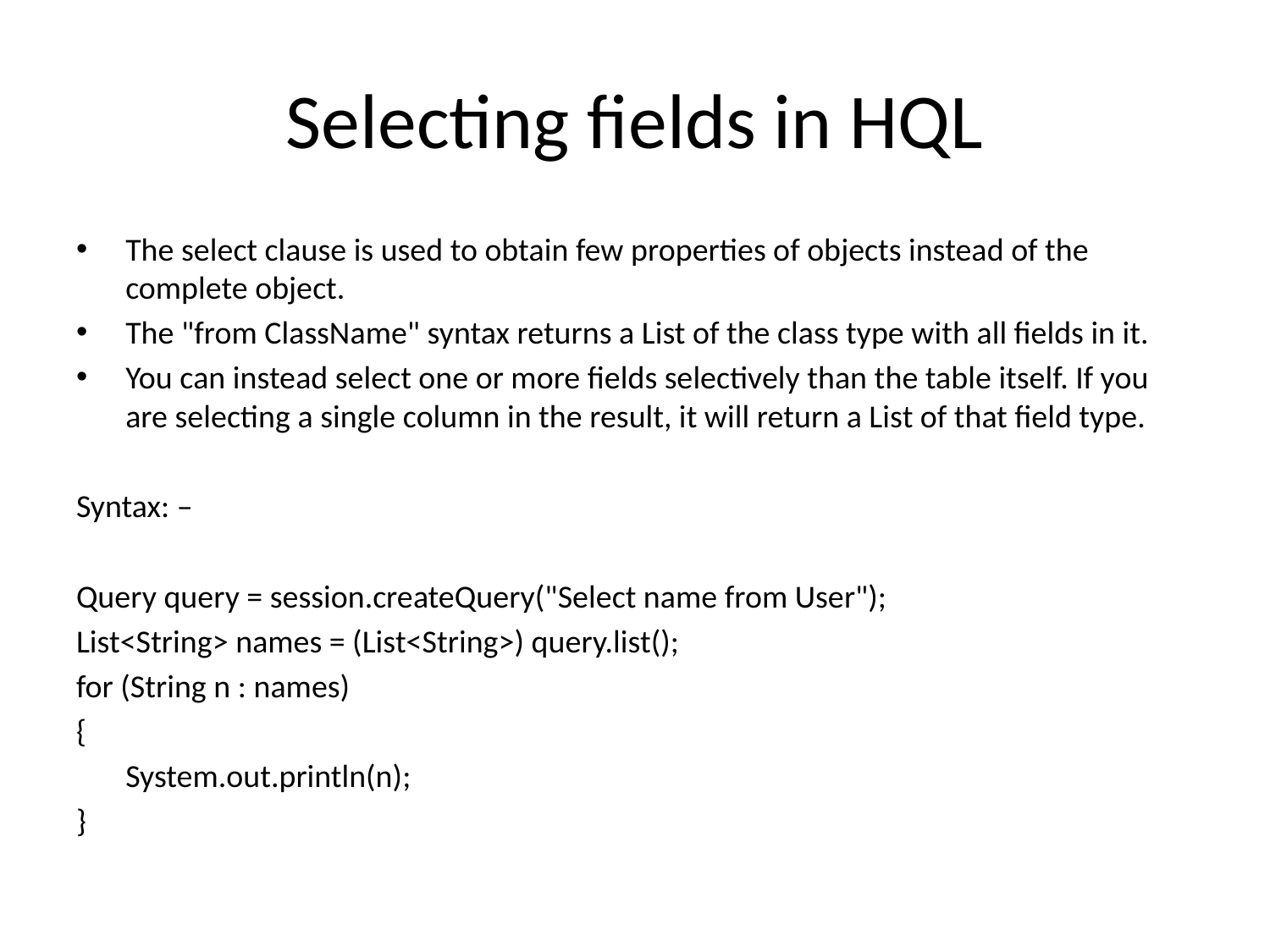

# Selecting fields in HQL
The select clause is used to obtain few properties of objects instead of the complete object.
The "from ClassName" syntax returns a List of the class type with all fields in it.
You can instead select one or more fields selectively than the table itself. If you are selecting a single column in the result, it will return a List of that field type.

Syntax: –

Query query = session.createQuery("Select name from User");
List<String> names = (List<String>) query.list();
for (String n : names)
{
	System.out.println(n);
}